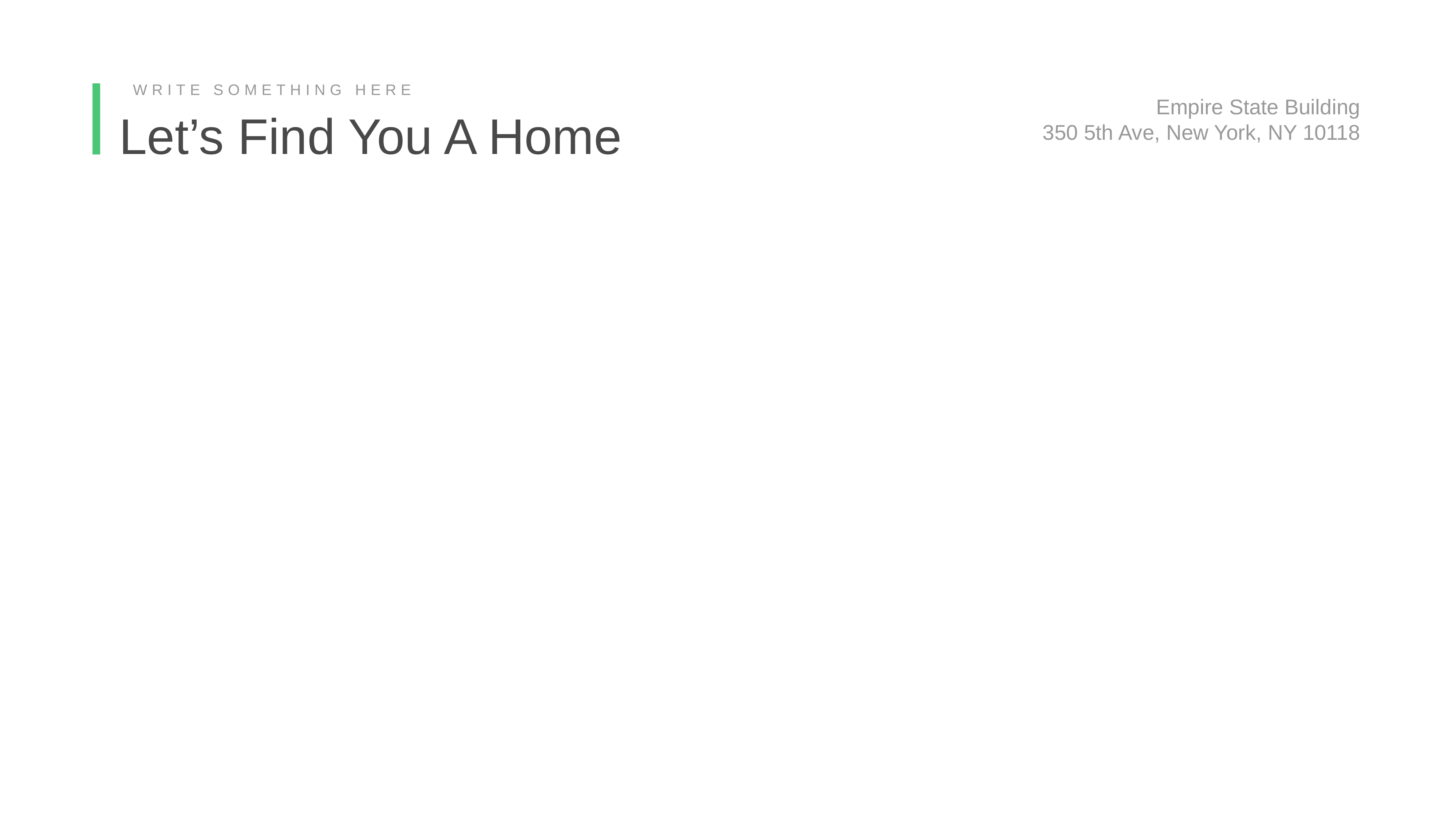

WRITE SOMETHING HERE
Let’s Find You A Home

Empire State Building
350 5th Ave, New York, NY 10118